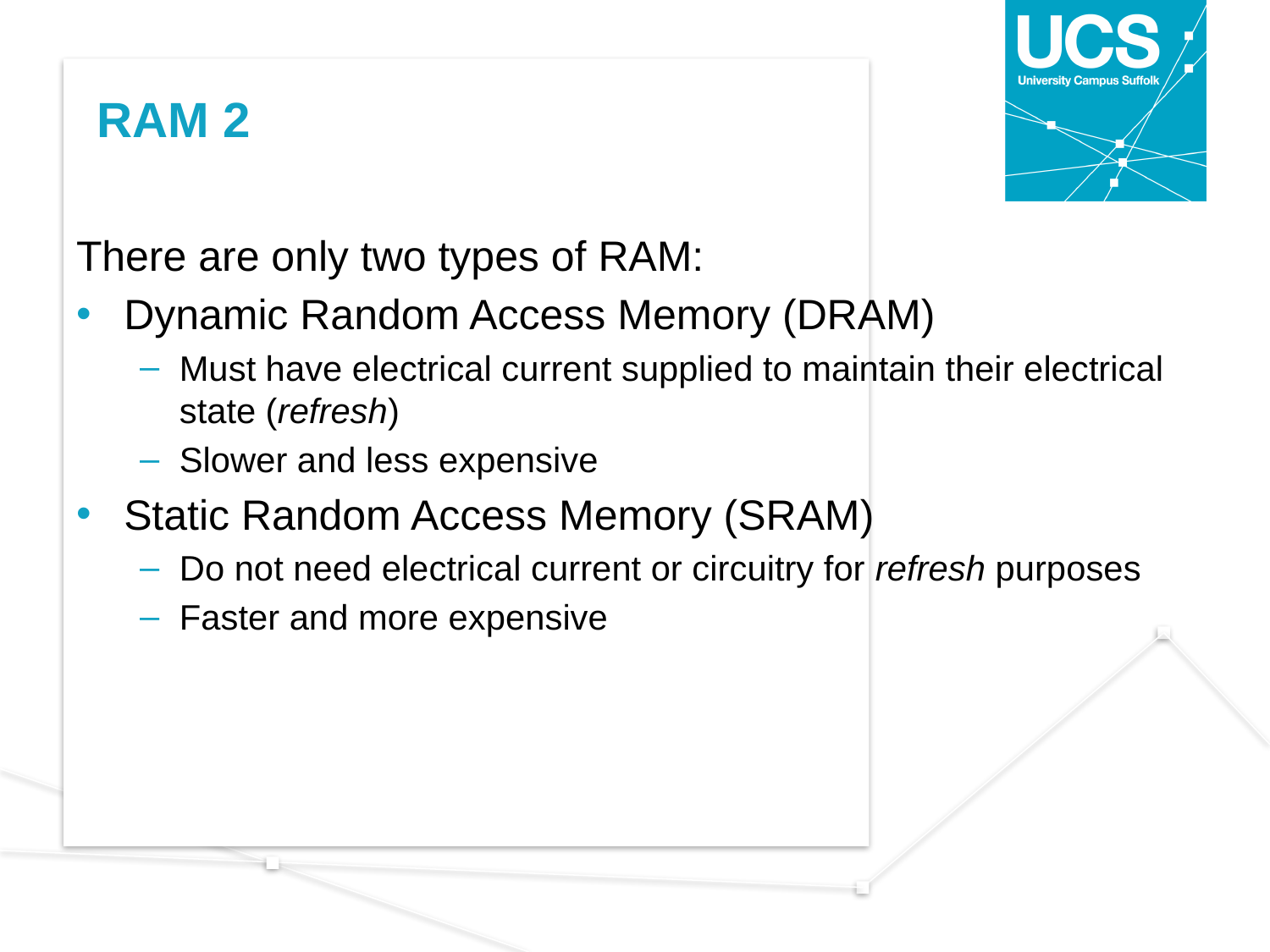

# RAM 2
There are only two types of RAM:
Dynamic Random Access Memory (DRAM)
Must have electrical current supplied to maintain their electrical state (refresh)
Slower and less expensive
Static Random Access Memory (SRAM)
Do not need electrical current or circuitry for refresh purposes
Faster and more expensive